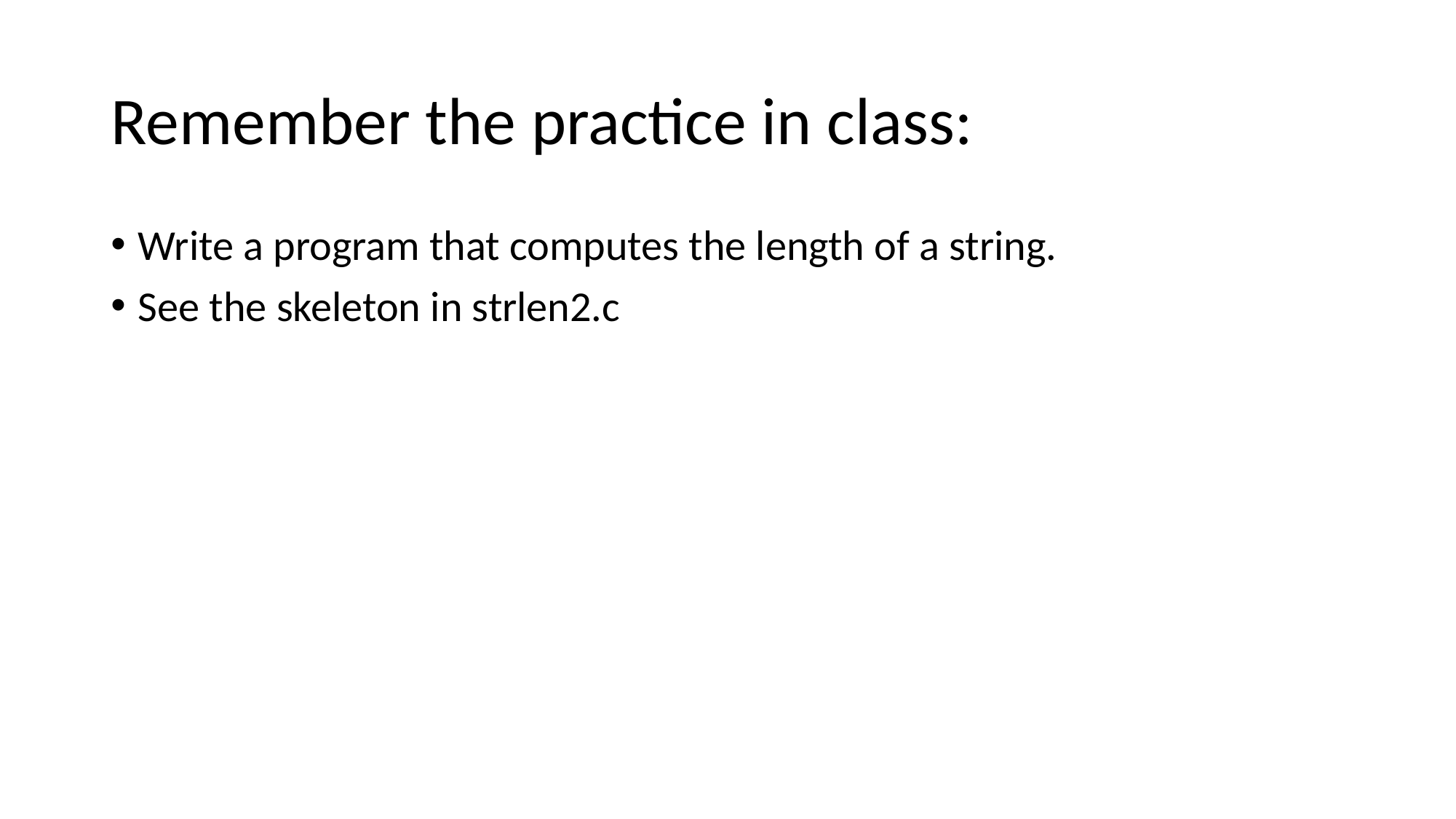

# Remember the practice in class:
Write a program that computes the length of a string.
See the skeleton in strlen2.c